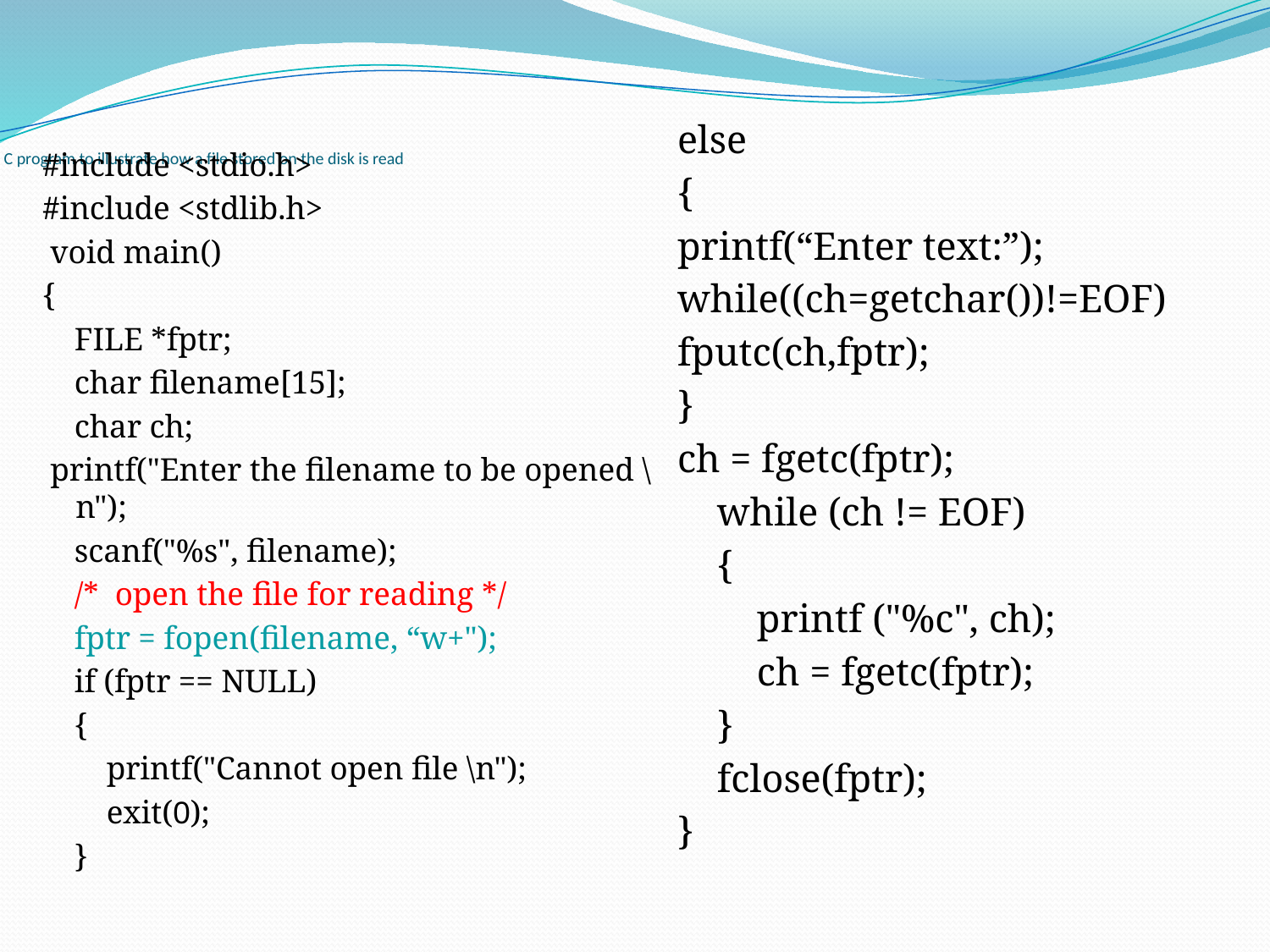

# C program to illustrate how a file stored on the disk is read
else
{
printf(“Enter text:”);
while((ch=getchar())!=EOF)
fputc(ch,fptr);
}
ch = fgetc(fptr);
    while (ch != EOF)
    {
        printf ("%c", ch);
        ch = fgetc(fptr);
    }
    fclose(fptr);
}
#include <stdio.h>
#include <stdlib.h>
 void main()
{
    FILE *fptr;
    char filename[15];
    char ch;
 printf("Enter the filename to be opened \n");
    scanf("%s", filename);
    /*  open the file for reading */
    fptr = fopen(filename, “w+");
    if (fptr == NULL)
    {
        printf("Cannot open file \n");
        exit(0);
    }